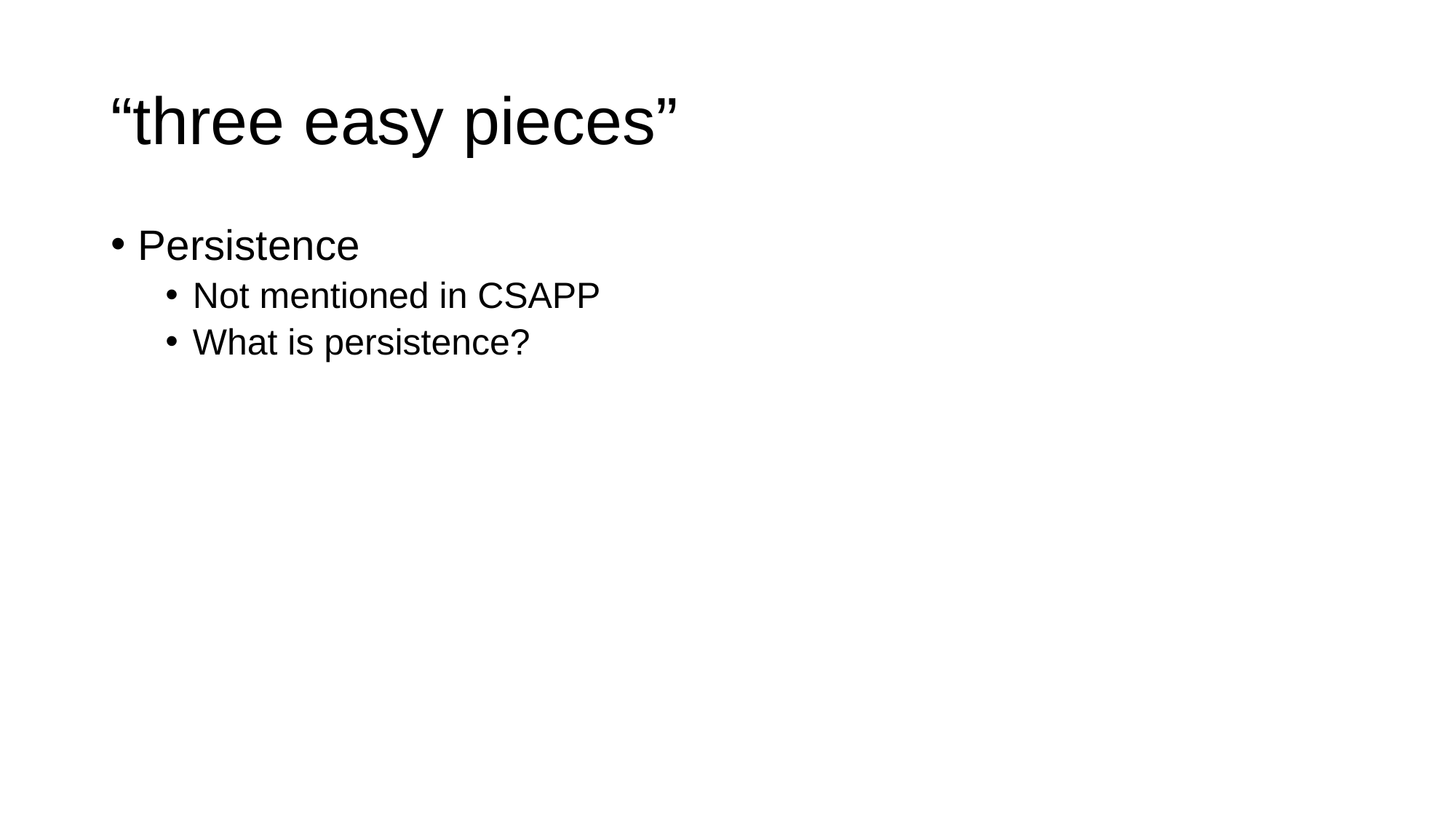

# “three easy pieces”
Persistence
Not mentioned in CSAPP
What is persistence?